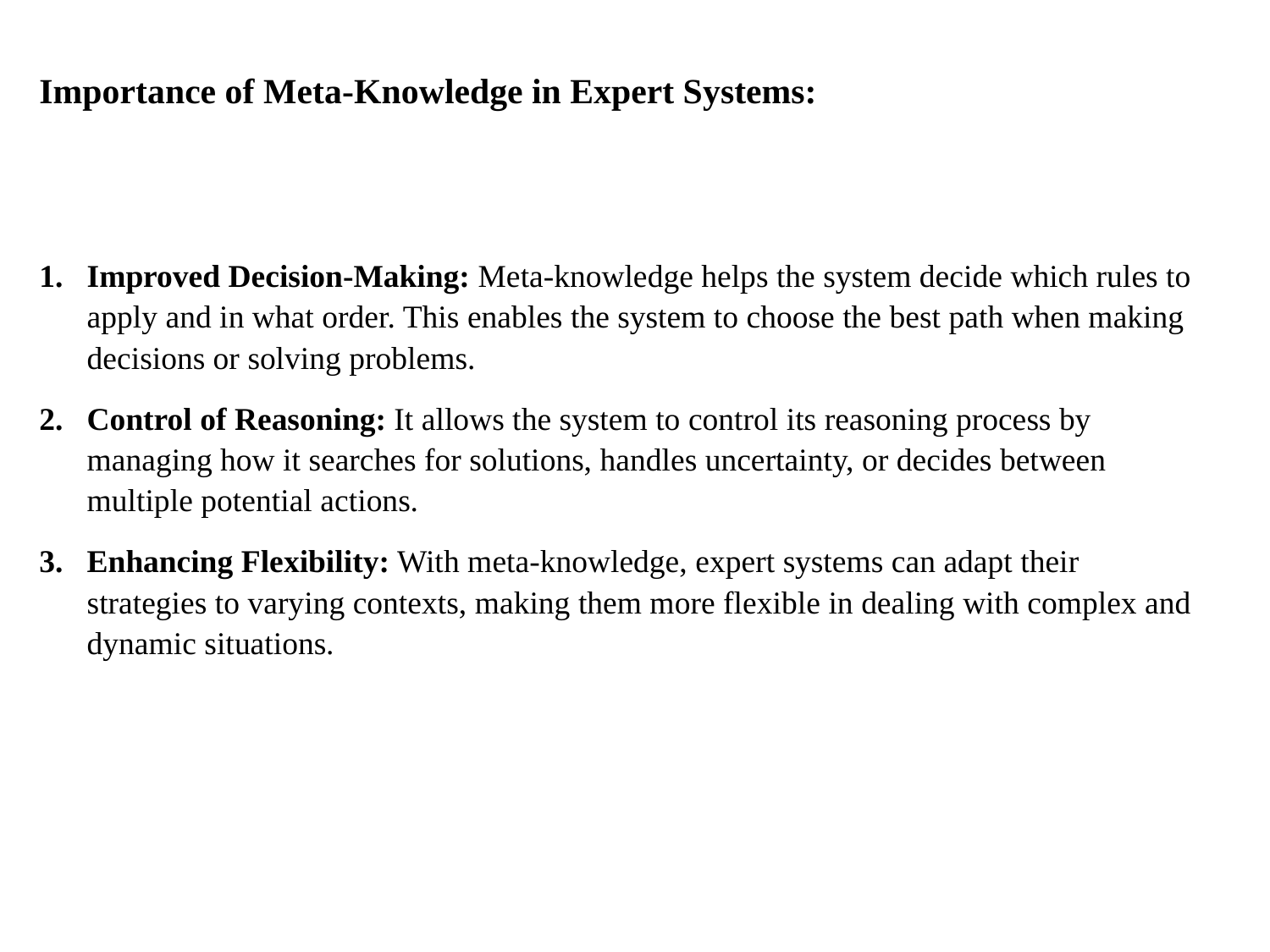

Importance of Meta-Knowledge in Expert Systems:

Improved Decision-Making: Meta-knowledge helps the system decide which rules to apply and in what order. This enables the system to choose the best path when making decisions or solving problems.
Control of Reasoning: It allows the system to control its reasoning process by managing how it searches for solutions, handles uncertainty, or decides between multiple potential actions.
Enhancing Flexibility: With meta-knowledge, expert systems can adapt their strategies to varying contexts, making them more flexible in dealing with complex and dynamic situations.